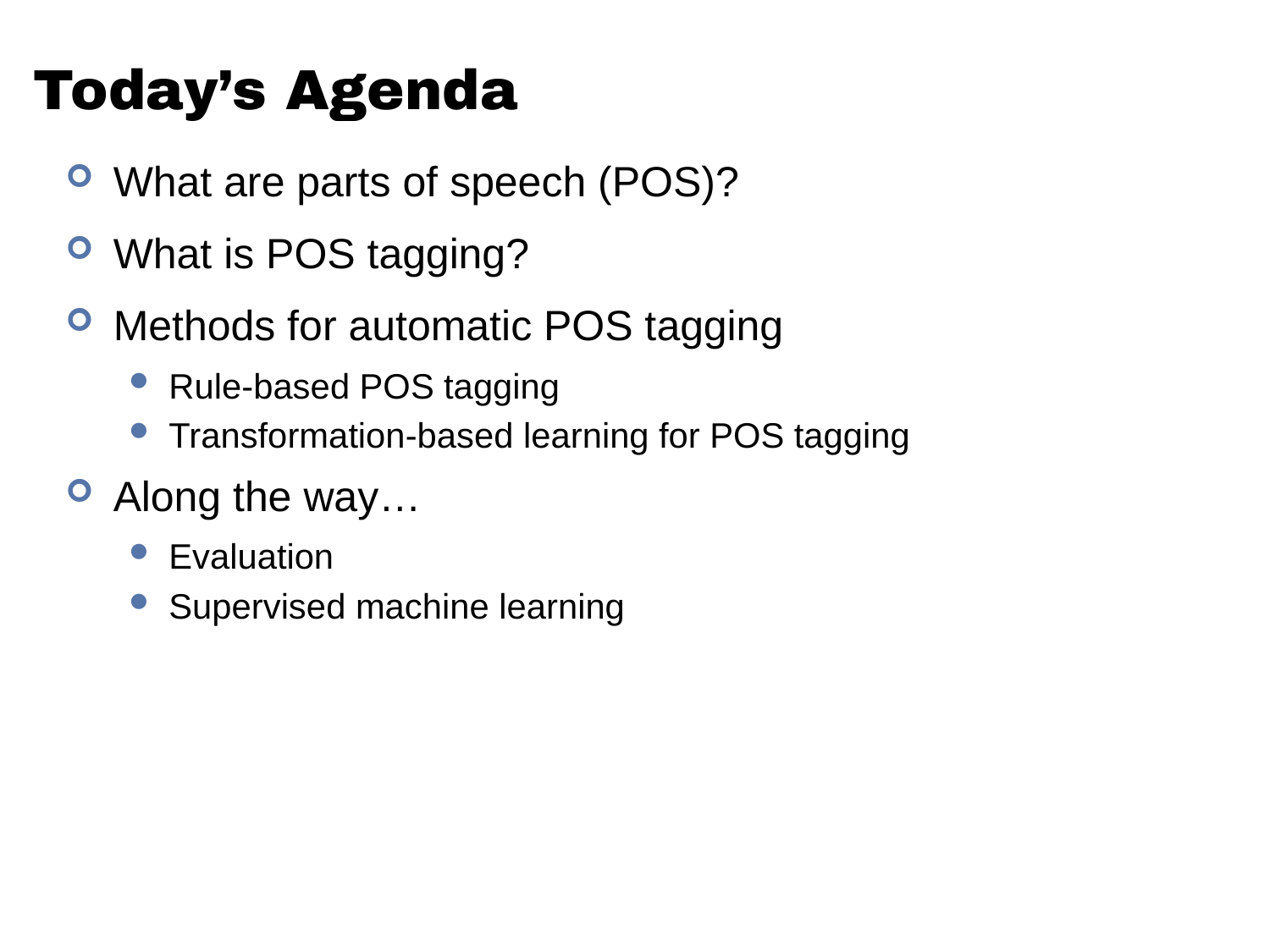

# Today’s Agenda
What are parts of speech (POS)?
What is POS tagging?
Methods for automatic POS tagging
Rule-based POS tagging
Transformation-based learning for POS tagging
Along the way…
Evaluation
Supervised machine learning